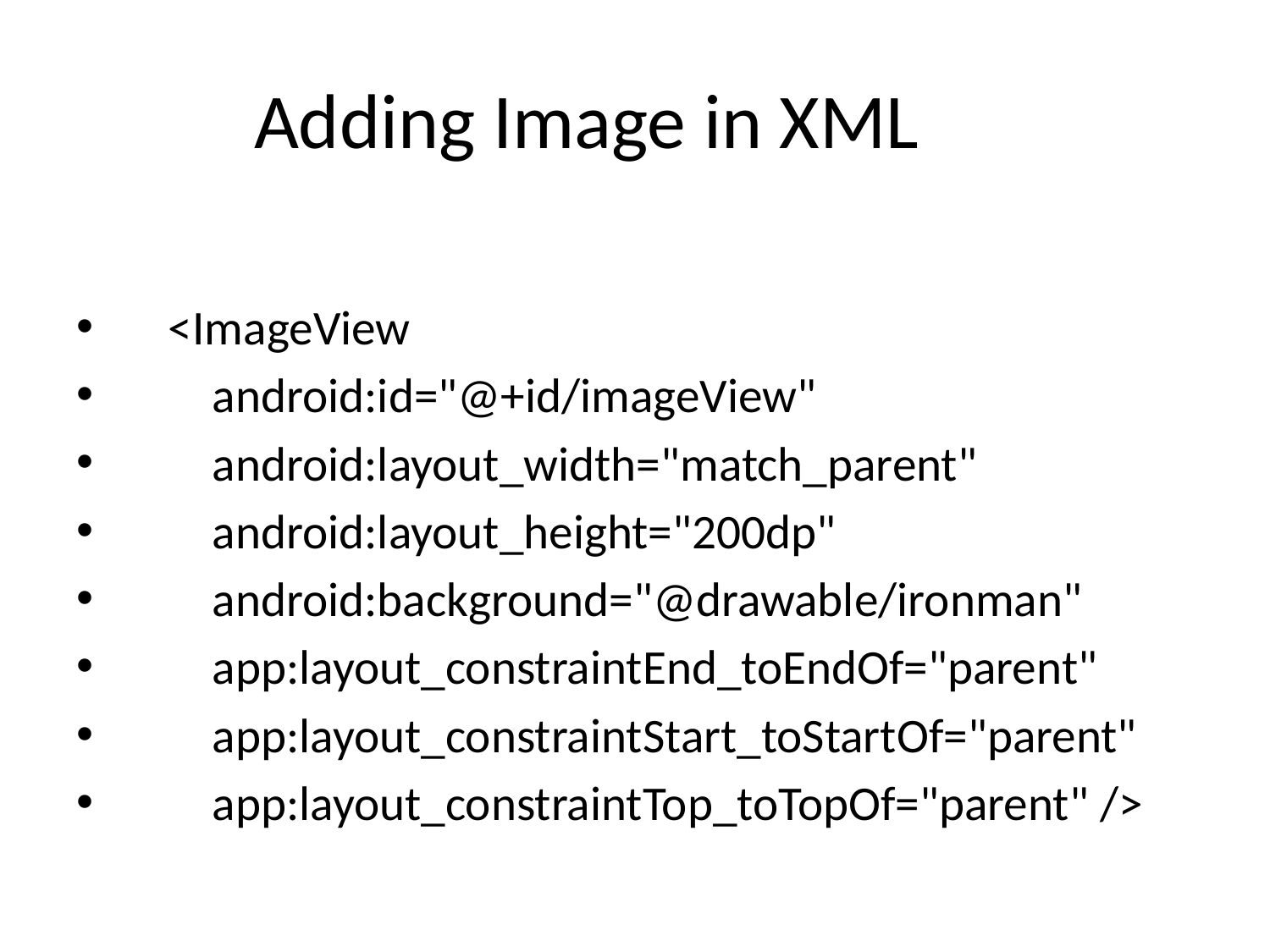

# Adding Image in XML

    <ImageView
        android:id="@+id/imageView"
        android:layout_width="match_parent"
        android:layout_height="200dp"
        android:background="@drawable/ironman"
        app:layout_constraintEnd_toEndOf="parent"
        app:layout_constraintStart_toStartOf="parent"
        app:layout_constraintTop_toTopOf="parent" />